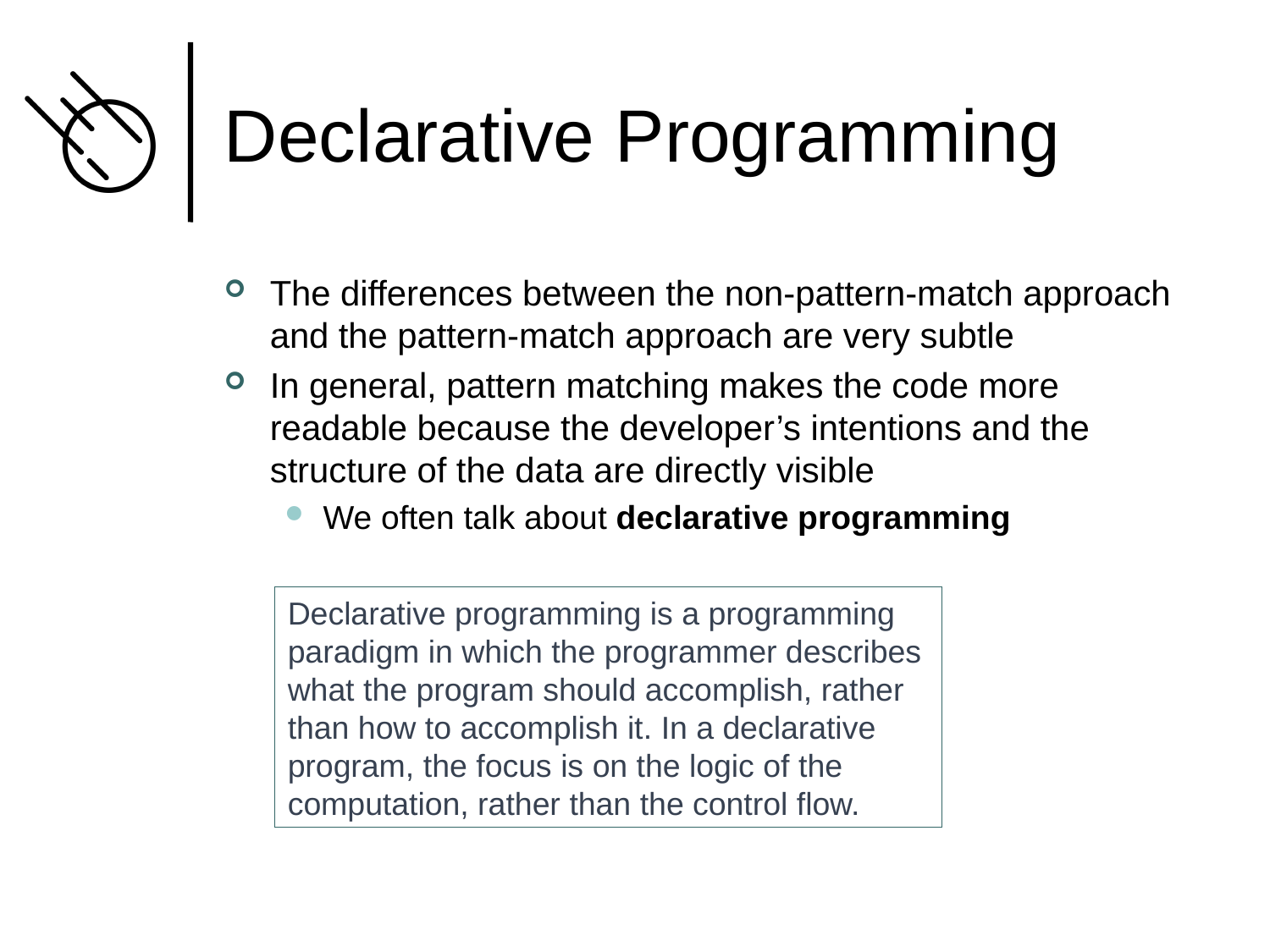

# Declarative Programming
The differences between the non-pattern-match approach and the pattern-match approach are very subtle
In general, pattern matching makes the code more readable because the developer’s intentions and the structure of the data are directly visible
We often talk about declarative programming
Declarative programming is a programming paradigm in which the programmer describes what the program should accomplish, rather than how to accomplish it. In a declarative program, the focus is on the logic of the computation, rather than the control flow.